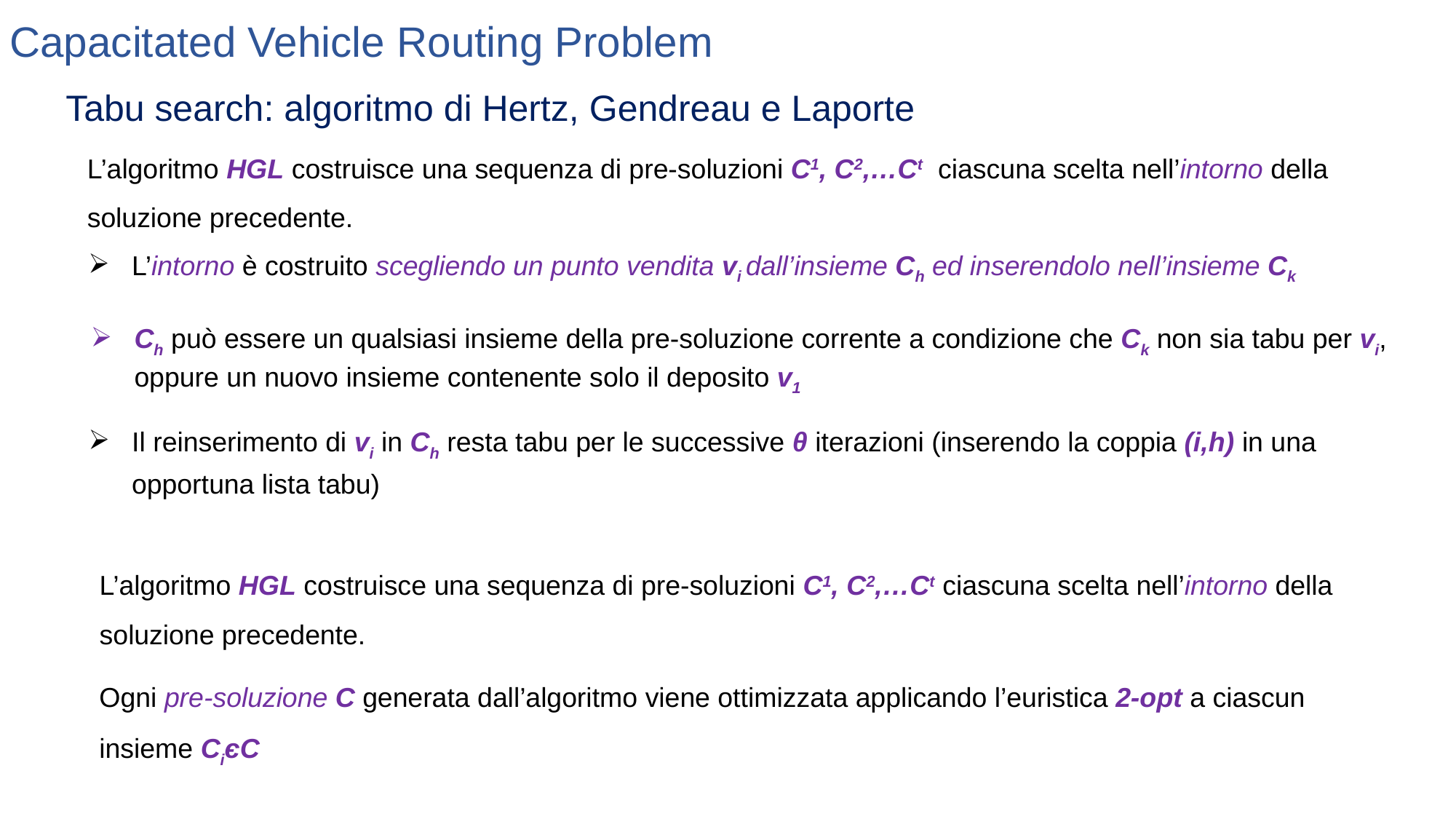

Capacitated Vehicle Routing Problem
Tabu search: algoritmo di Hertz, Gendreau e Laporte
L’algoritmo HGL costruisce una sequenza di pre-soluzioni C1, C2,…Ct  ciascuna scelta nell’intorno della soluzione precedente.
L’intorno è costruito scegliendo un punto vendita vi dall’insieme Ch ed inserendolo nell’insieme Ck
Ch può essere un qualsiasi insieme della pre-soluzione corrente a condizione che Ck non sia tabu per vi, oppure un nuovo insieme contenente solo il deposito v1
Il reinserimento di vi in Ch resta tabu per le successive θ iterazioni (inserendo la coppia (i,h) in una opportuna lista tabu)
L’algoritmo HGL costruisce una sequenza di pre-soluzioni C1, C2,…Ct ciascuna scelta nell’intorno della soluzione precedente.
Ogni pre-soluzione C generata dall’algoritmo viene ottimizzata applicando l’euristica 2-opt a ciascun insieme CiєC